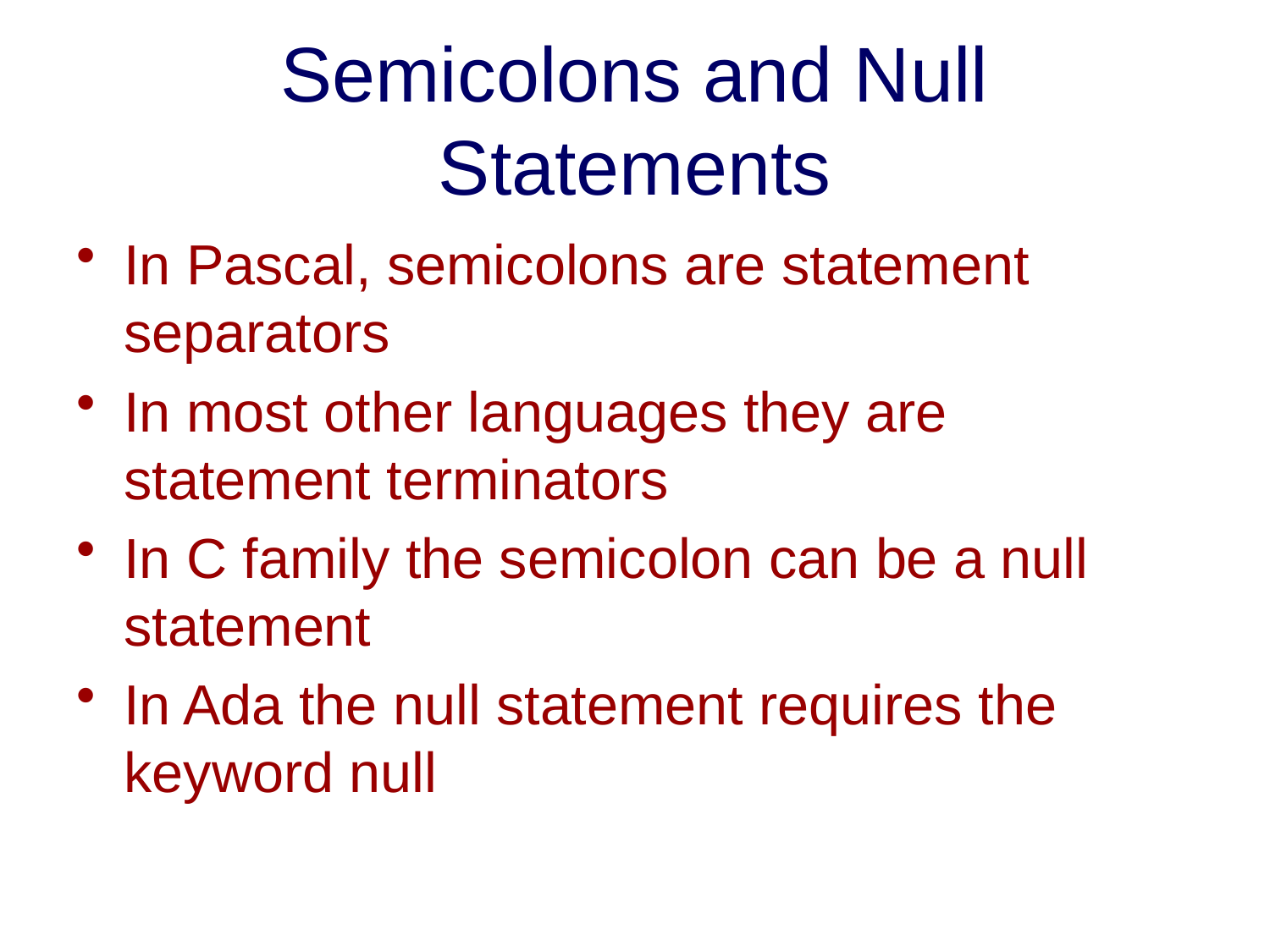

# Semicolons and Null Statements
In Pascal, semicolons are statement separators
In most other languages they are statement terminators
In C family the semicolon can be a null statement
In Ada the null statement requires the keyword null